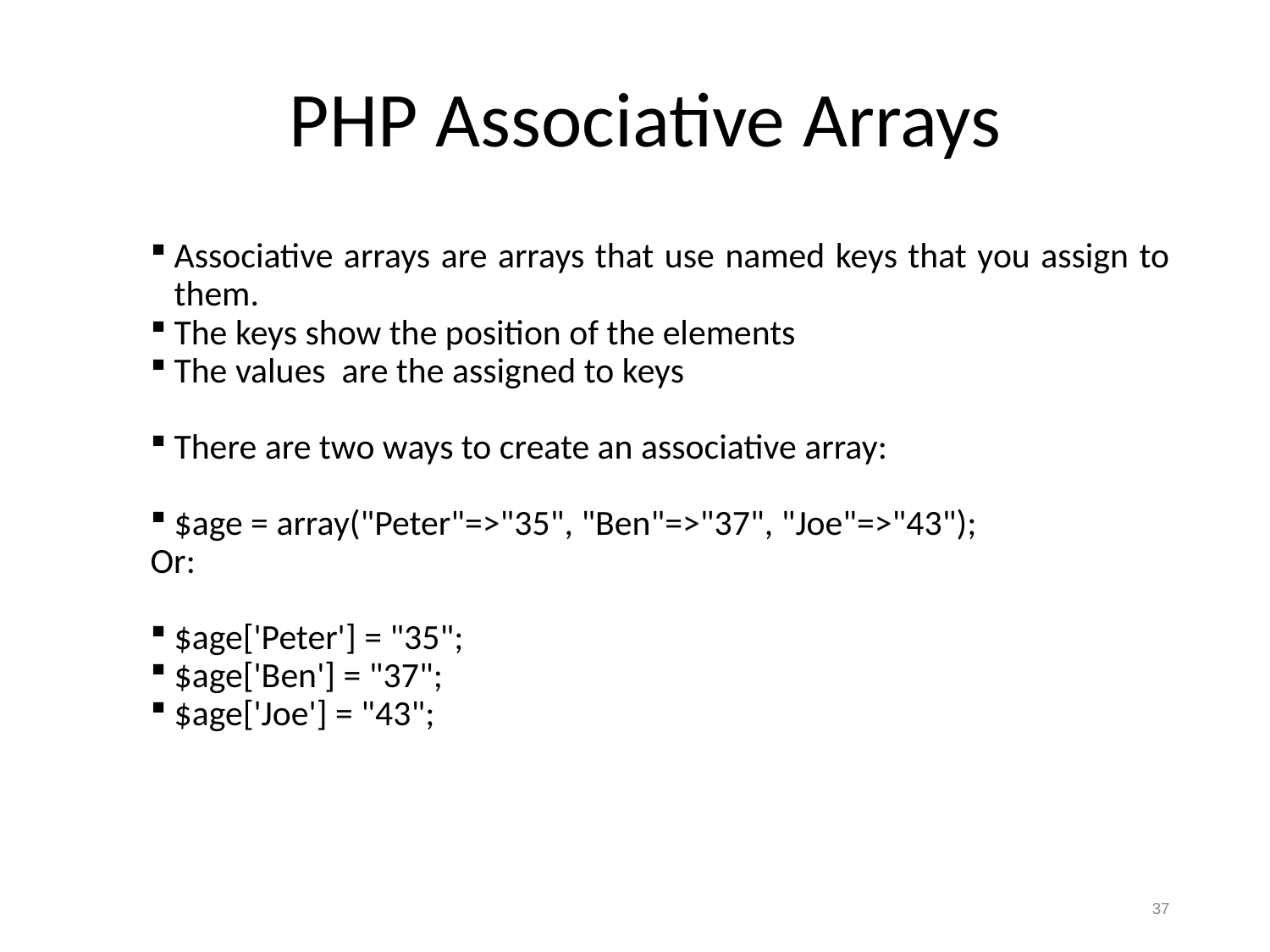

PHP Associative Arrays

Associative arrays are arrays that use named keys that you assign to them.
The keys show the position of the elements
The values  are the assigned to keys

There are two ways to create an associative array:

$age = array("Peter"=>"35", "Ben"=>"37", "Joe"=>"43");
Or:

$age['Peter'] = "35";
$age['Ben'] = "37";
$age['Joe'] = "43";
37